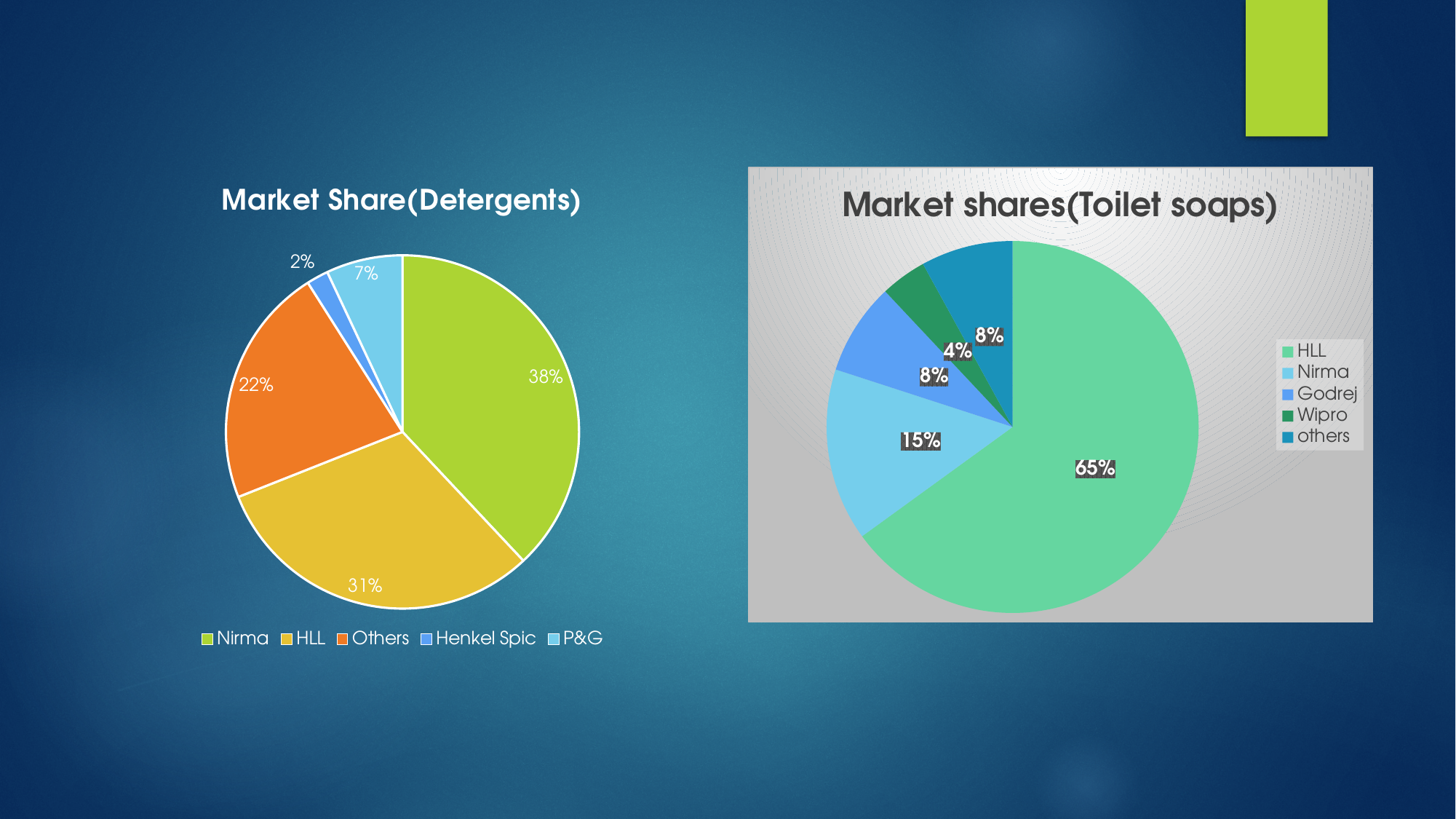

#

### Chart:

| Category | Market Share(Detergents) |
|---|---|
| Nirma | 0.38 |
| HLL | 0.31 |
| Others | 0.22 |
| Henkel Spic | 0.02 |
| P&G | 0.07 |

### Chart:

| Category | Market shares(Toilet soaps) |
|---|---|
| HLL | 0.65 |
| Nirma | 0.15 |
| Godrej | 0.08 |
| Wipro | 0.04 |
| others | 0.08 |